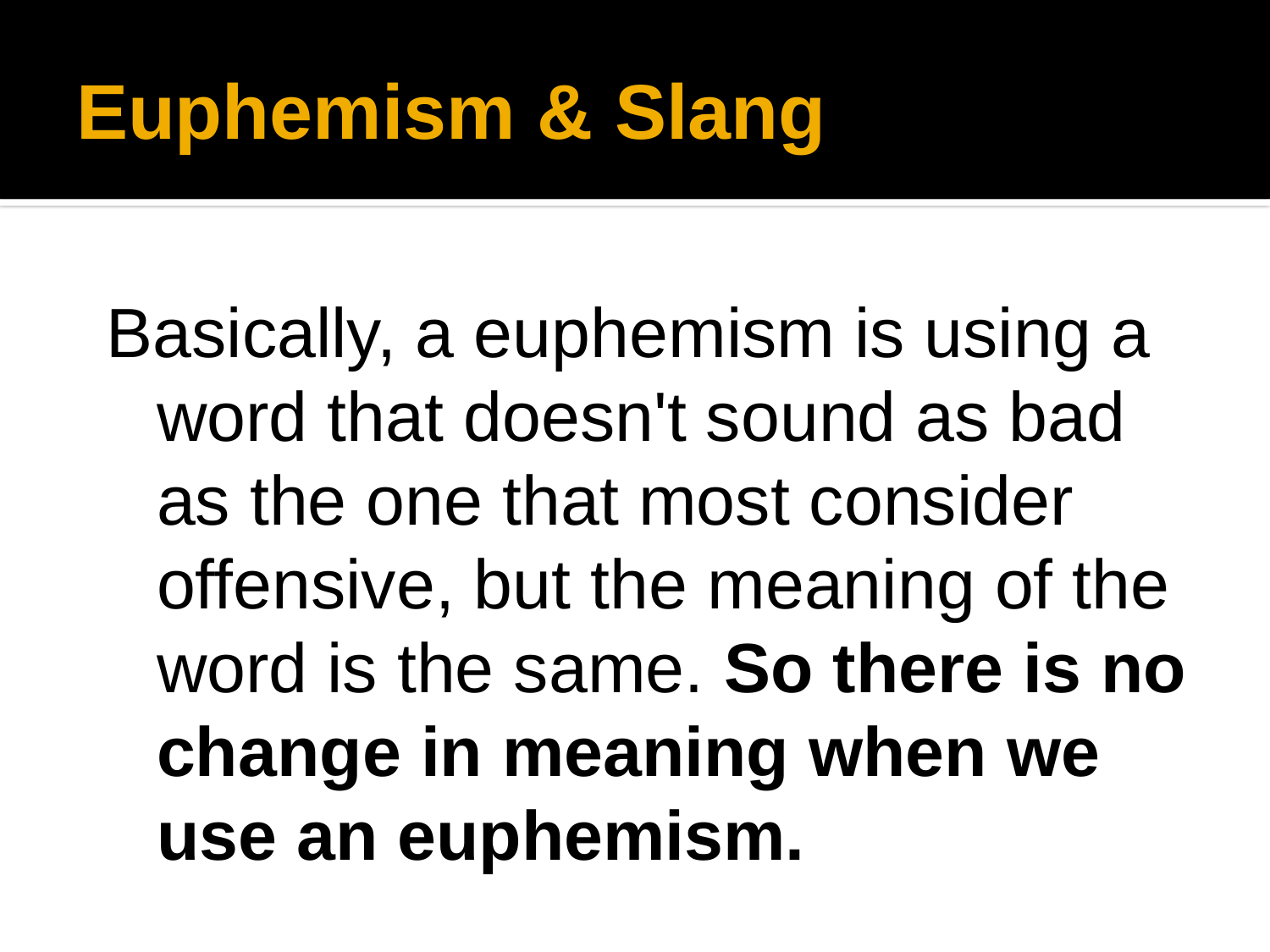

# Euphemism & Slang

 Basically, a euphemism is using a word that doesn't sound as bad as the one that most consider offensive, but the meaning of the word is the same. So there is no change in meaning when we use an euphemism.